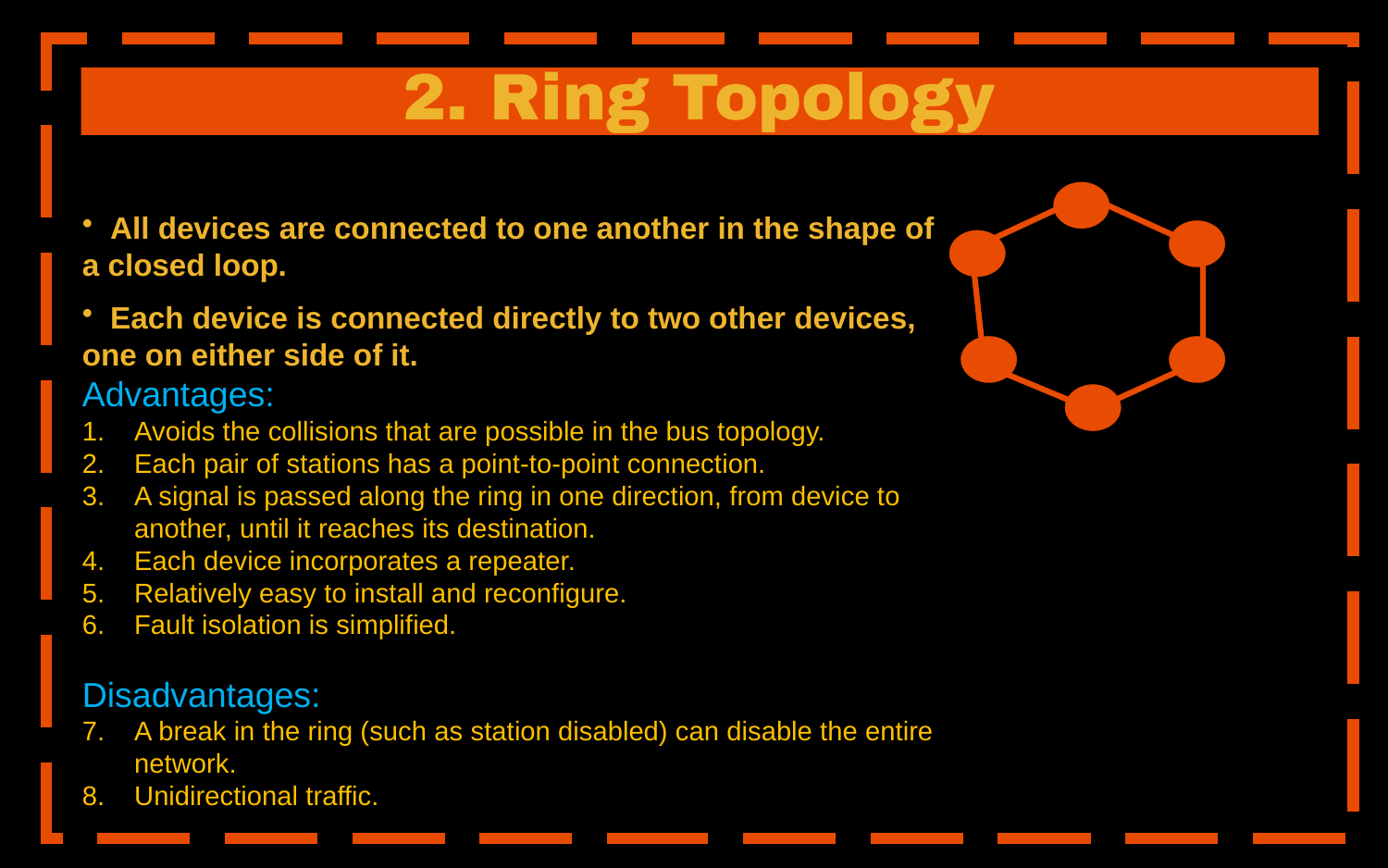

# 2. Ring Topology

  All devices are connected to one another in the shape of a closed loop.
  Each device is connected directly to two other devices, one on either side of it.
Advantages:
Avoids the collisions that are possible in the bus topology.
Each pair of stations has a point-to-point connection.
A signal is passed along the ring in one direction, from device to another, until it reaches its destination.
Each device incorporates a repeater.
Relatively easy to install and reconfigure.
Fault isolation is simplified.

Disadvantages:
A break in the ring (such as station disabled) can disable the entire network.
Unidirectional traffic.